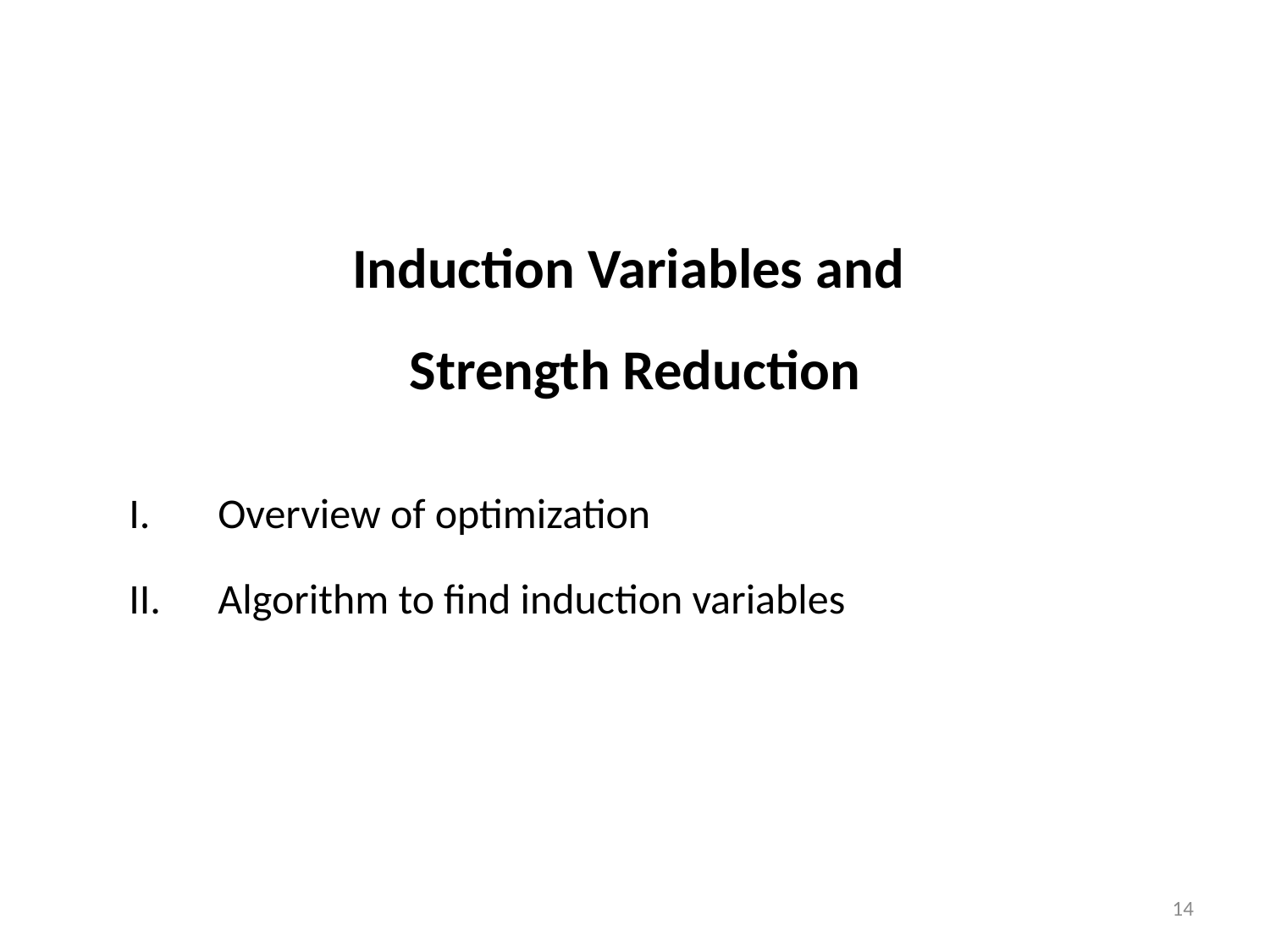

# Induction Variables and Strength Reduction
 Overview of optimization
 Algorithm to find induction variables
14